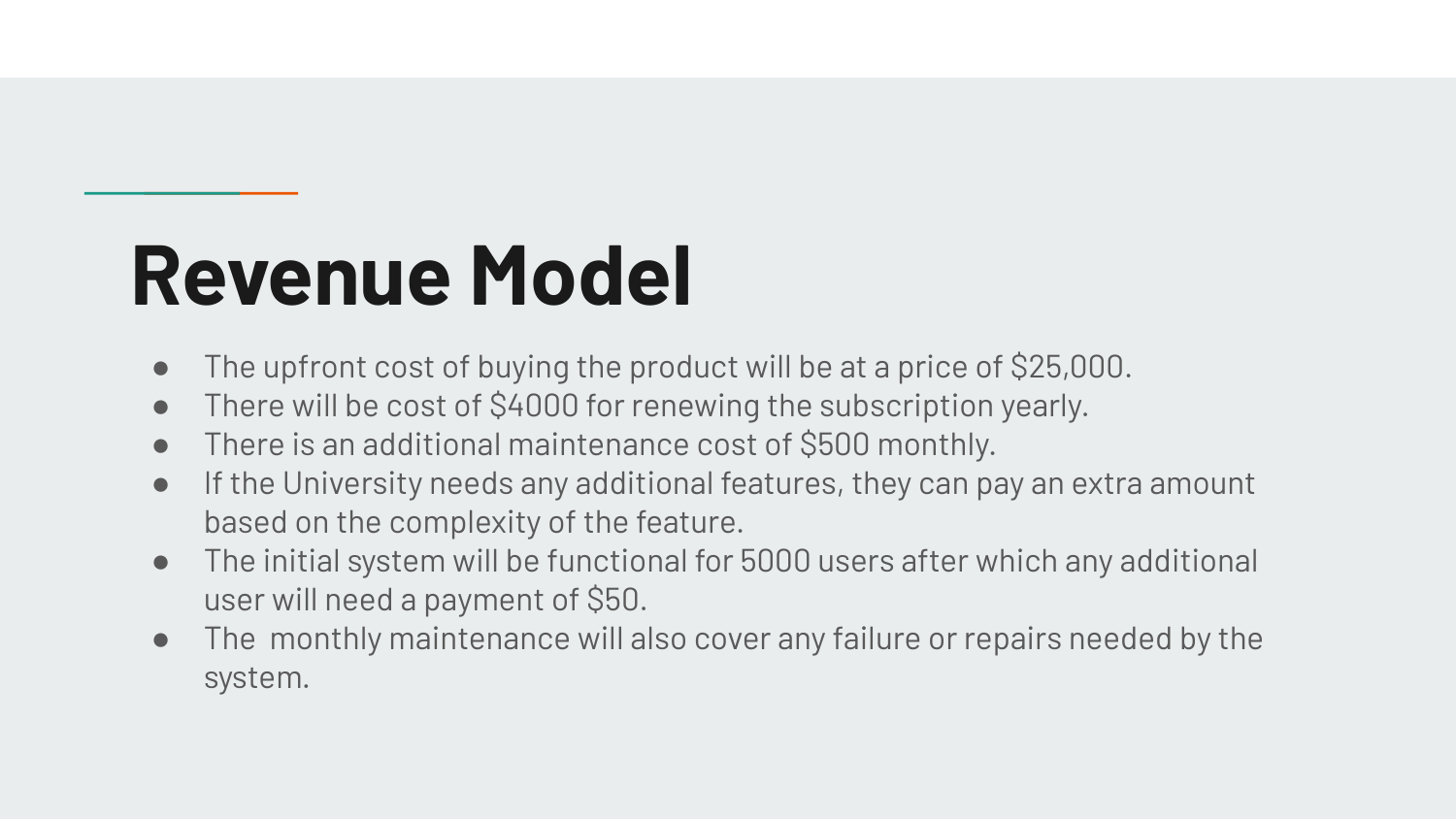

# Revenue Model
The upfront cost of buying the product will be at a price of $25,000.
There will be cost of $4000 for renewing the subscription yearly.
There is an additional maintenance cost of $500 monthly.
If the University needs any additional features, they can pay an extra amount based on the complexity of the feature.
The initial system will be functional for 5000 users after which any additional user will need a payment of $50.
The  monthly maintenance will also cover any failure or repairs needed by the system.